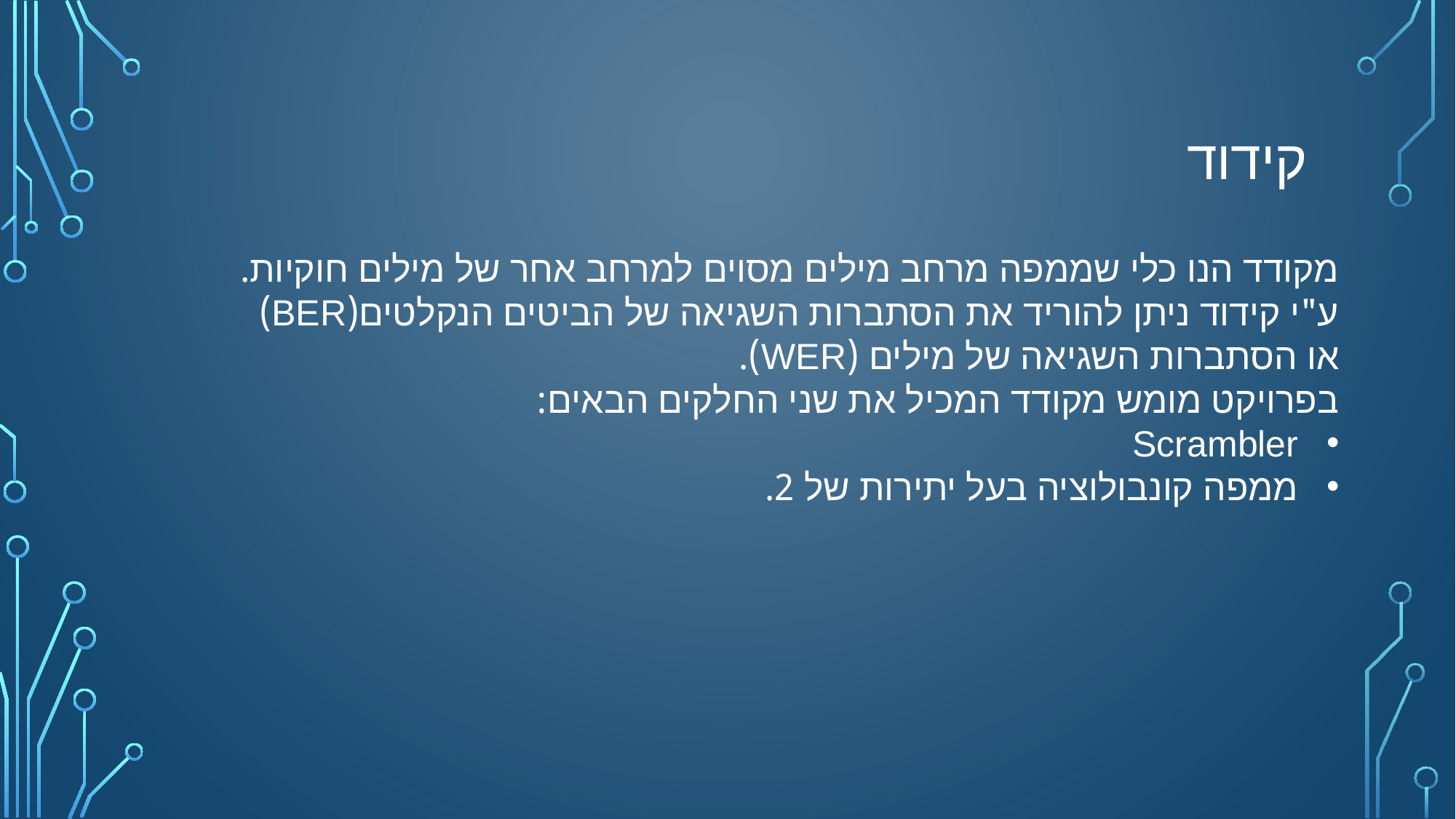

# קידוד
מקודד הנו כלי שממפה מרחב מילים מסוים למרחב אחר של מילים חוקיות.
ע"י קידוד ניתן להוריד את הסתברות השגיאה של הביטים הנקלטים(BER)
או הסתברות השגיאה של מילים (WER).
בפרויקט מומש מקודד המכיל את שני החלקים הבאים:
Scrambler
ממפה קונבולוציה בעל יתירות של 2.